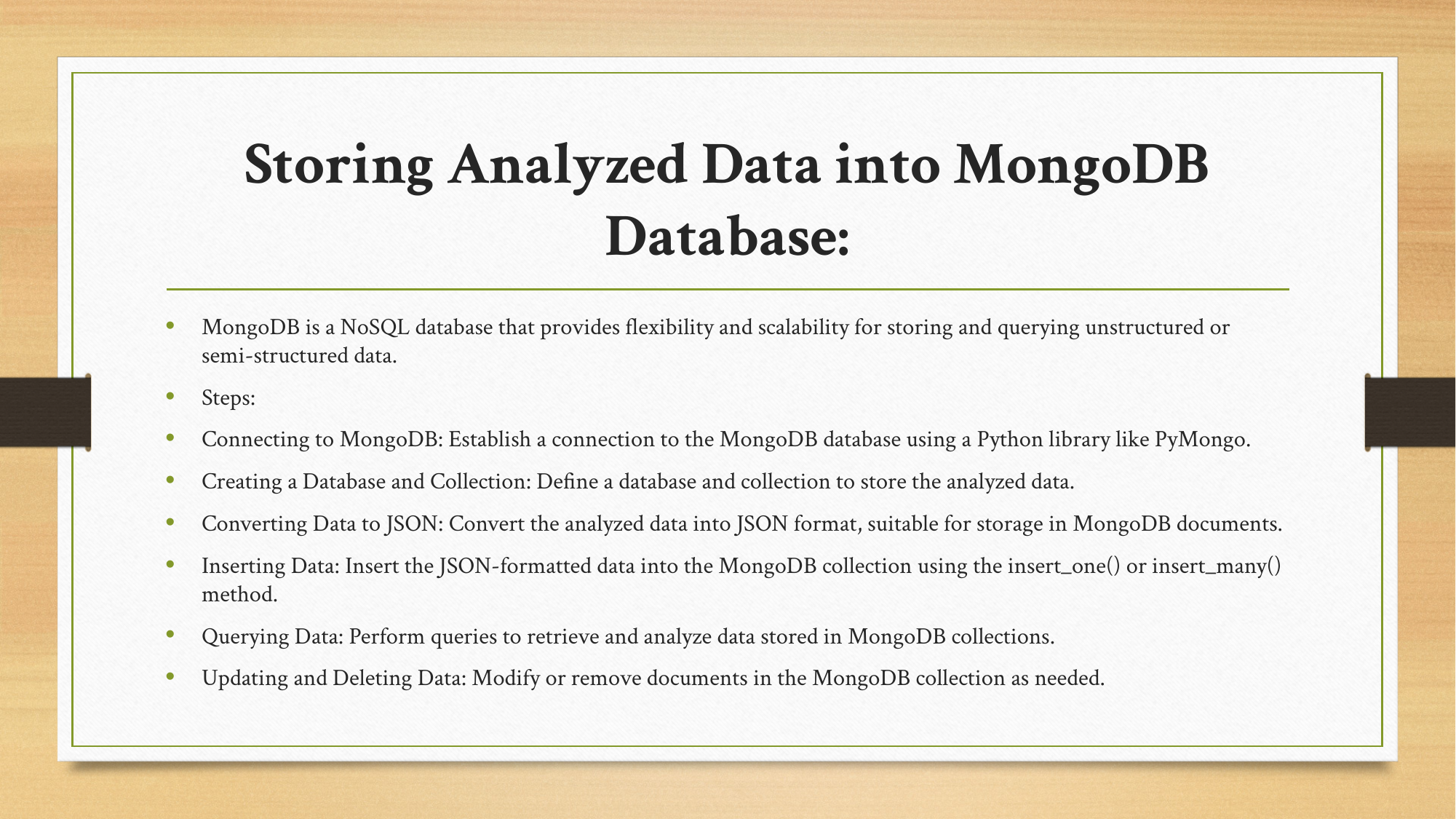

# Storing Analyzed Data into MongoDB Database:
MongoDB is a NoSQL database that provides flexibility and scalability for storing and querying unstructured or semi-structured data.
Steps:
Connecting to MongoDB: Establish a connection to the MongoDB database using a Python library like PyMongo.
Creating a Database and Collection: Define a database and collection to store the analyzed data.
Converting Data to JSON: Convert the analyzed data into JSON format, suitable for storage in MongoDB documents.
Inserting Data: Insert the JSON-formatted data into the MongoDB collection using the insert_one() or insert_many() method.
Querying Data: Perform queries to retrieve and analyze data stored in MongoDB collections.
Updating and Deleting Data: Modify or remove documents in the MongoDB collection as needed.